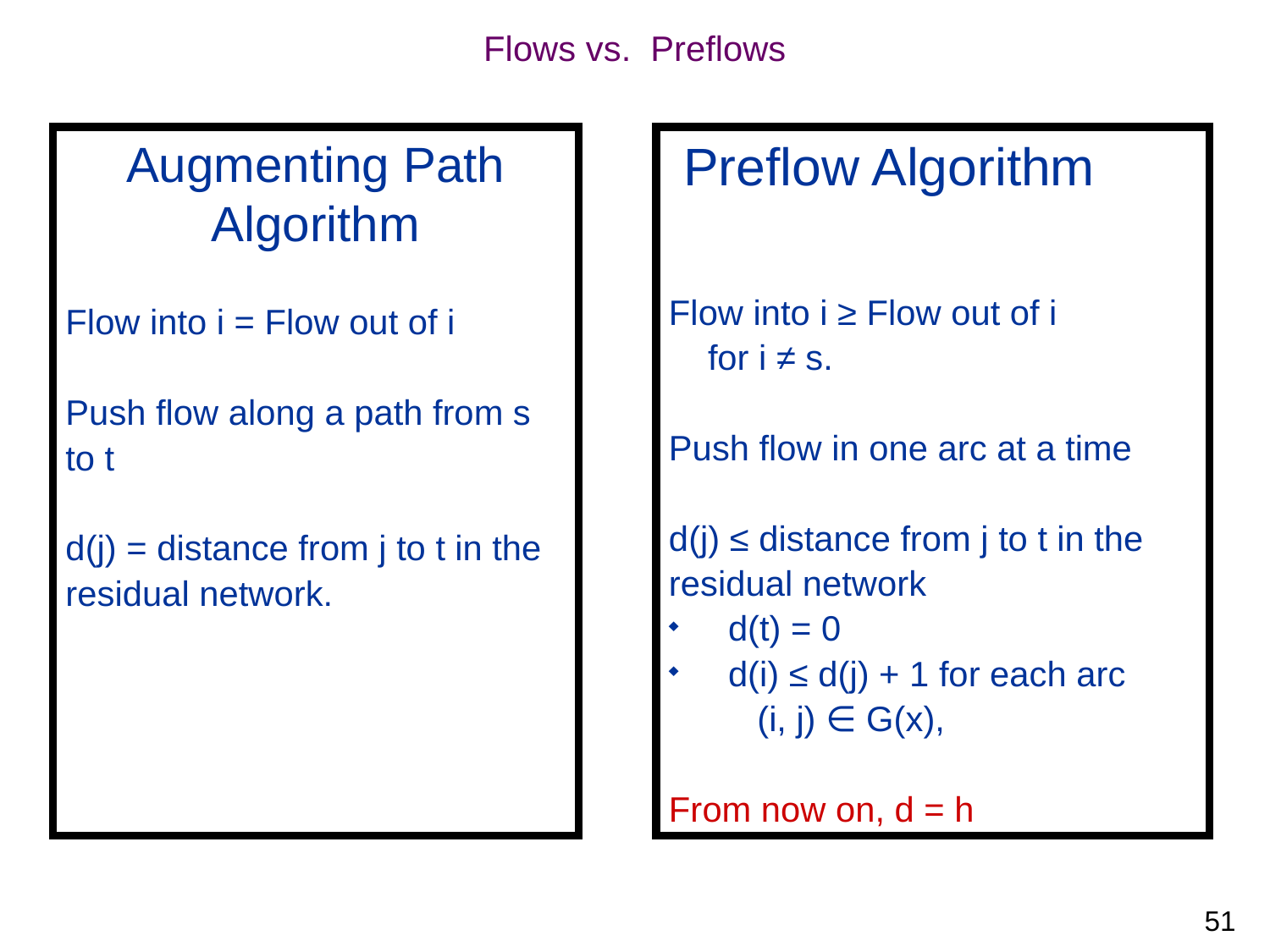

Flows vs.  Preflows
Augmenting Path Algorithm

Flow into i = Flow out of i

Push flow along a path from s to t

d(j) = distance from j to t in the residual network.

 Preflow Algorithm

Flow into i ≥ Flow out of i
    for i ≠ s.

Push flow in one arc at a time

d(j) ≤ distance from j to t in the residual network
   d(t) = 0
   d(i) ≤ d(j) + 1 for each arc
      (i, j) ∈ G(x),

From now on, d = h
51